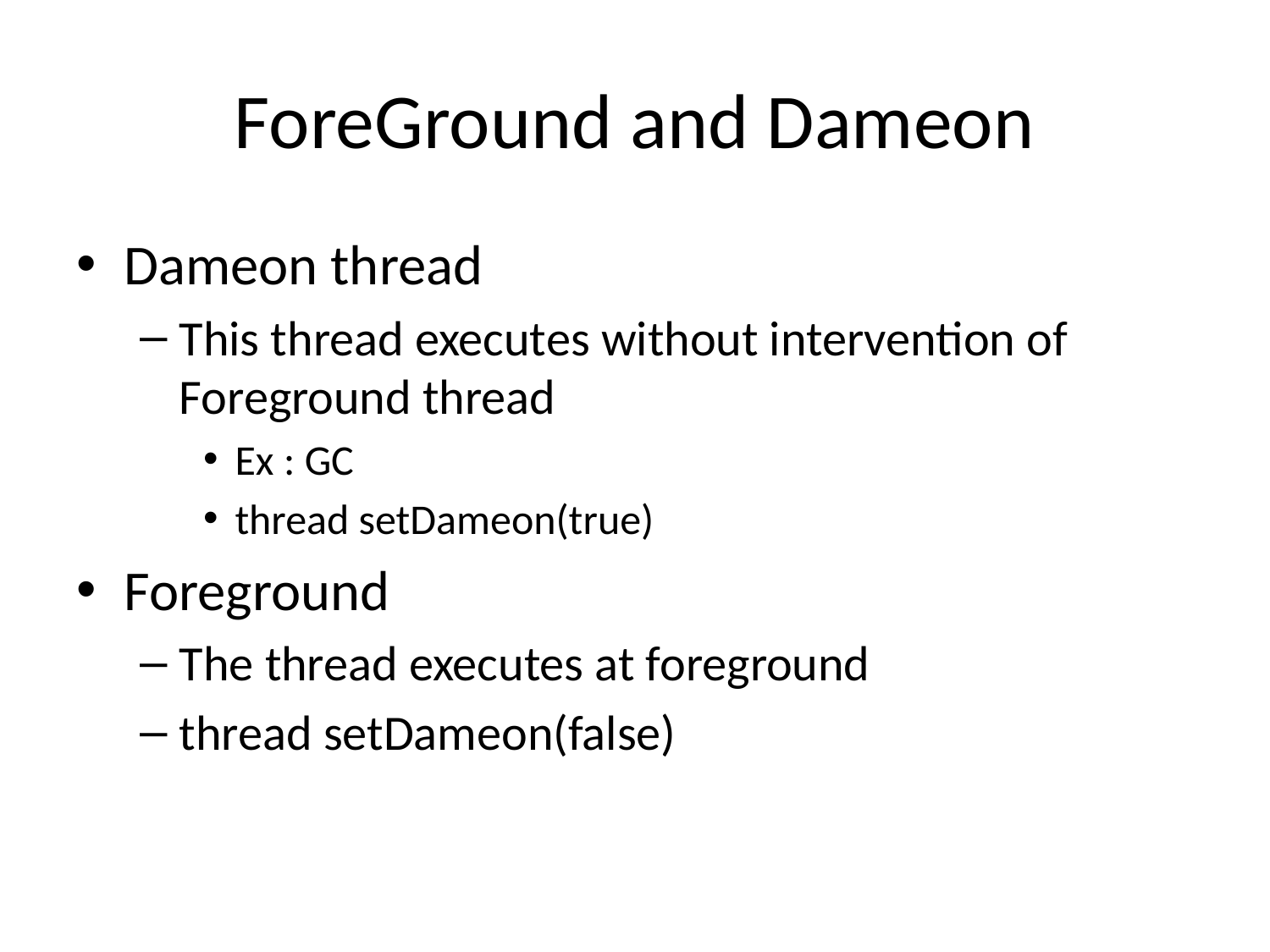

# ForeGround and Dameon
Dameon thread
This thread executes without intervention of Foreground thread
Ex : GC
thread setDameon(true)
Foreground
The thread executes at foreground
thread setDameon(false)